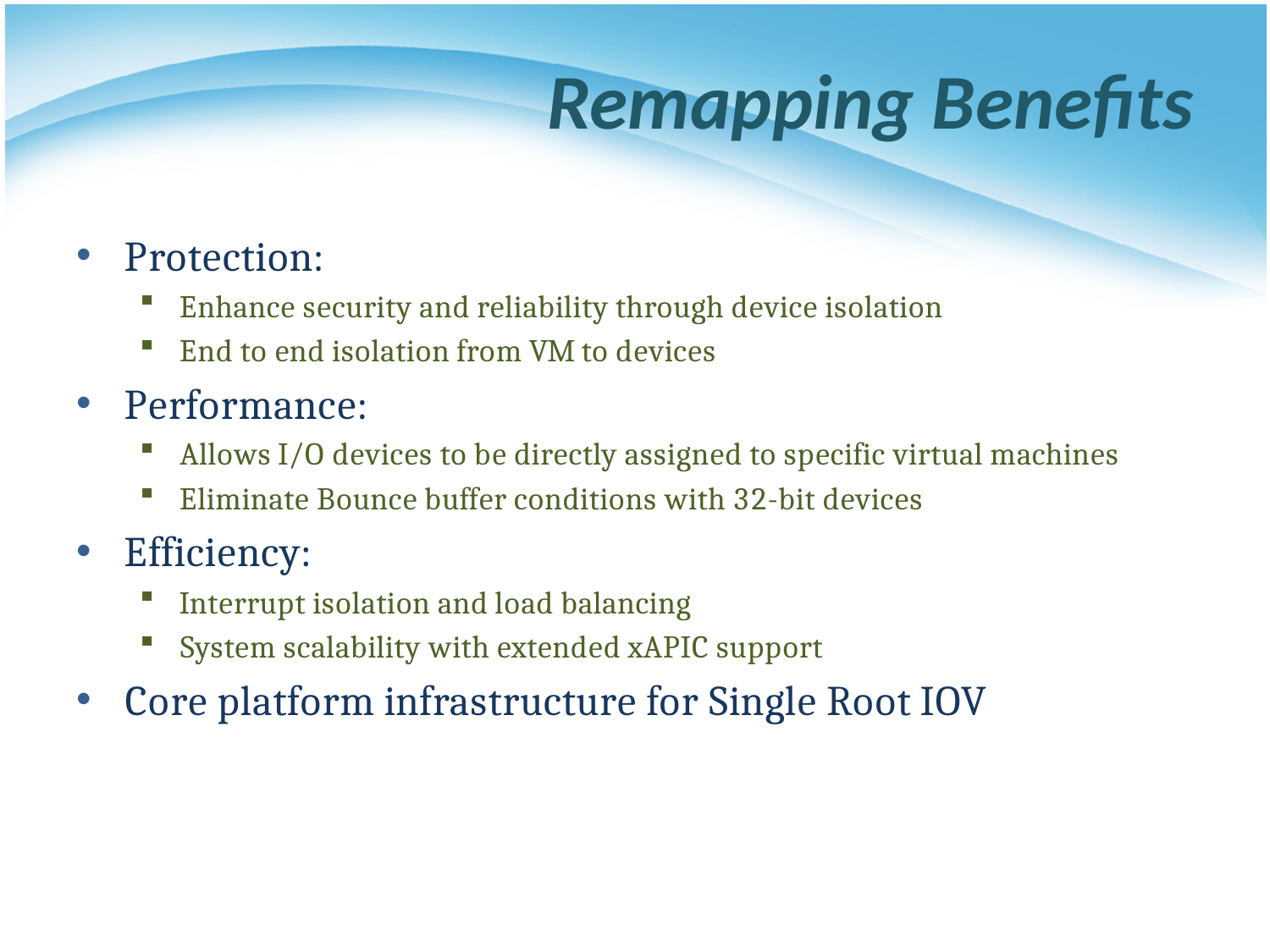

# Remapping Benefits
Protection:
Enhance security and reliability through device isolation
End to end isolation from VM to devices
Performance:
Allows I/O devices to be directly assigned to specific virtual machines
Eliminate Bounce buffer conditions with 32-bit devices
Efficiency:
Interrupt isolation and load balancing
System scalability with extended xAPIC support
Core platform infrastructure for Single Root IOV